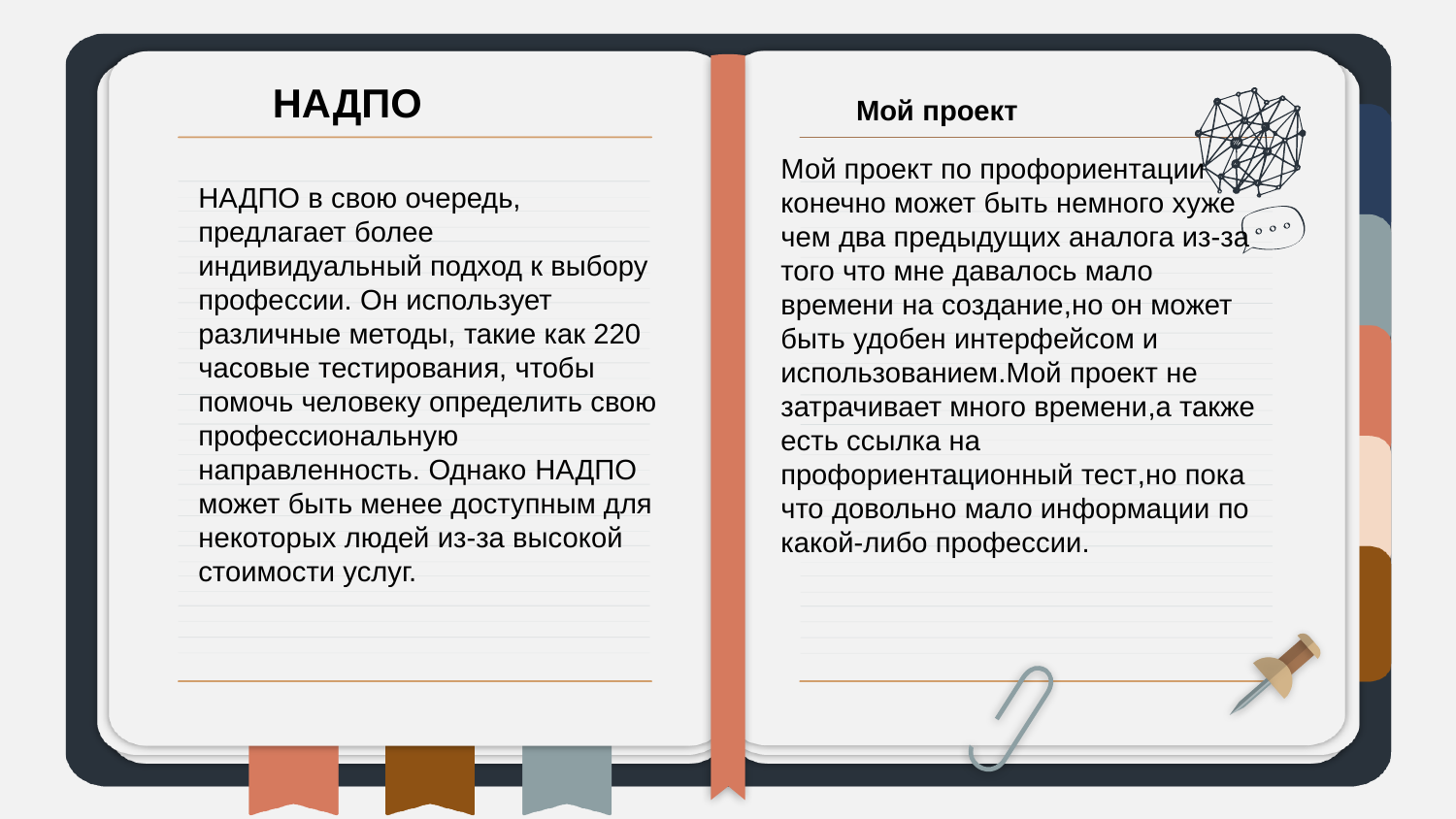

НАДПО
Мой проект

Мой проект по профориентации конечно может быть немного хуже чем два предыдущих аналога из-за того что мне давалось мало времени на создание,но он может быть удобен интерфейсом и использованием.Мой проект не затрачивает много времени,а также есть ссылка на профориентационный тест,но пока что довольно мало информации по какой-либо профессии.
НАДПО в свою очередь, предлагает более индивидуальный подход к выбору профессии. Он использует различные методы, такие как 220 часовые тестирования, чтобы помочь человеку определить свою профессиональную направленность. Однако НАДПО может быть менее доступным для некоторых людей из-за высокой стоимости услуг.